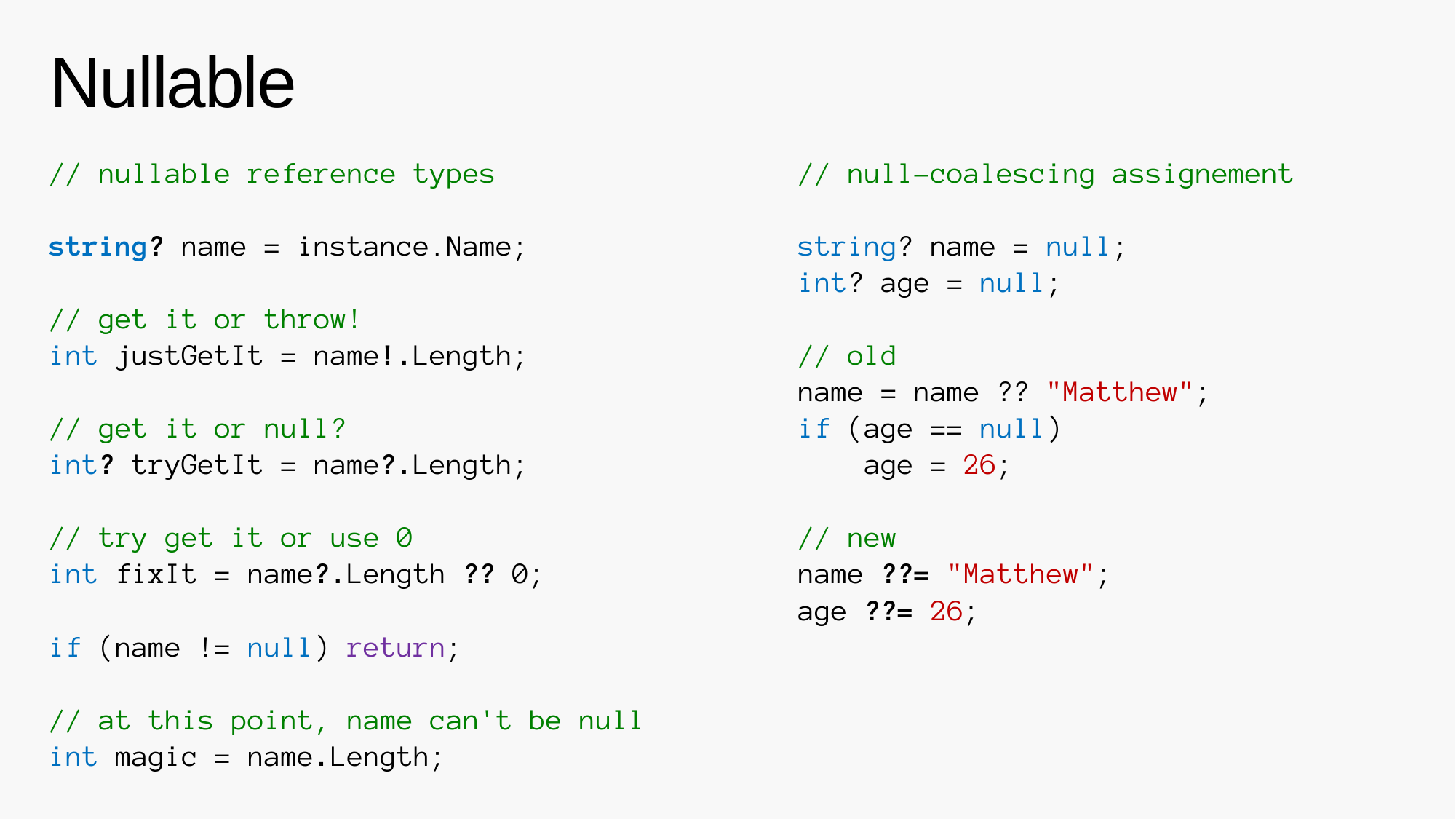

# Nullable
// nullable reference types

string? name = instance.Name;
// get it or throw!
int justGetIt = name!.Length;

// get it or null?
int? tryGetIt = name?.Length;

// try get it or use 0
int fixIt = name?.Length ?? 0;

if (name != null) return;

// at this point, name can't be null
int magic = name.Length;

// null-coalescing assignement

string? name = null;
int? age = null;

// old
name = name ?? "Matthew";
if (age == null)
    age = 26;

// new
name ??= "Matthew";
age ??= 26;